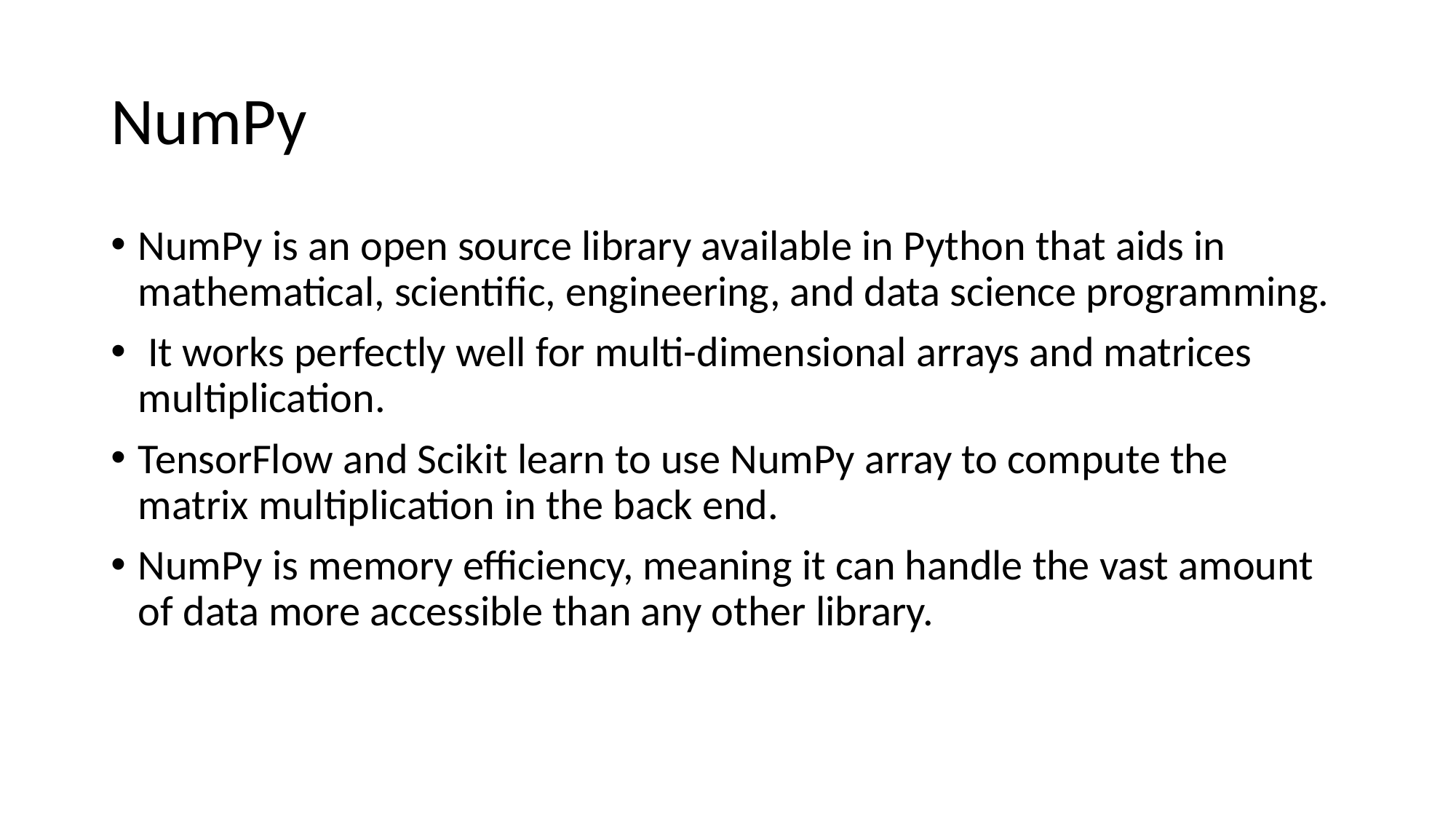

# NumPy
NumPy is an open source library available in Python that aids in mathematical, scientific, engineering, and data science programming.
 It works perfectly well for multi-dimensional arrays and matrices multiplication.
TensorFlow and Scikit learn to use NumPy array to compute the matrix multiplication in the back end.
NumPy is memory efficiency, meaning it can handle the vast amount of data more accessible than any other library.